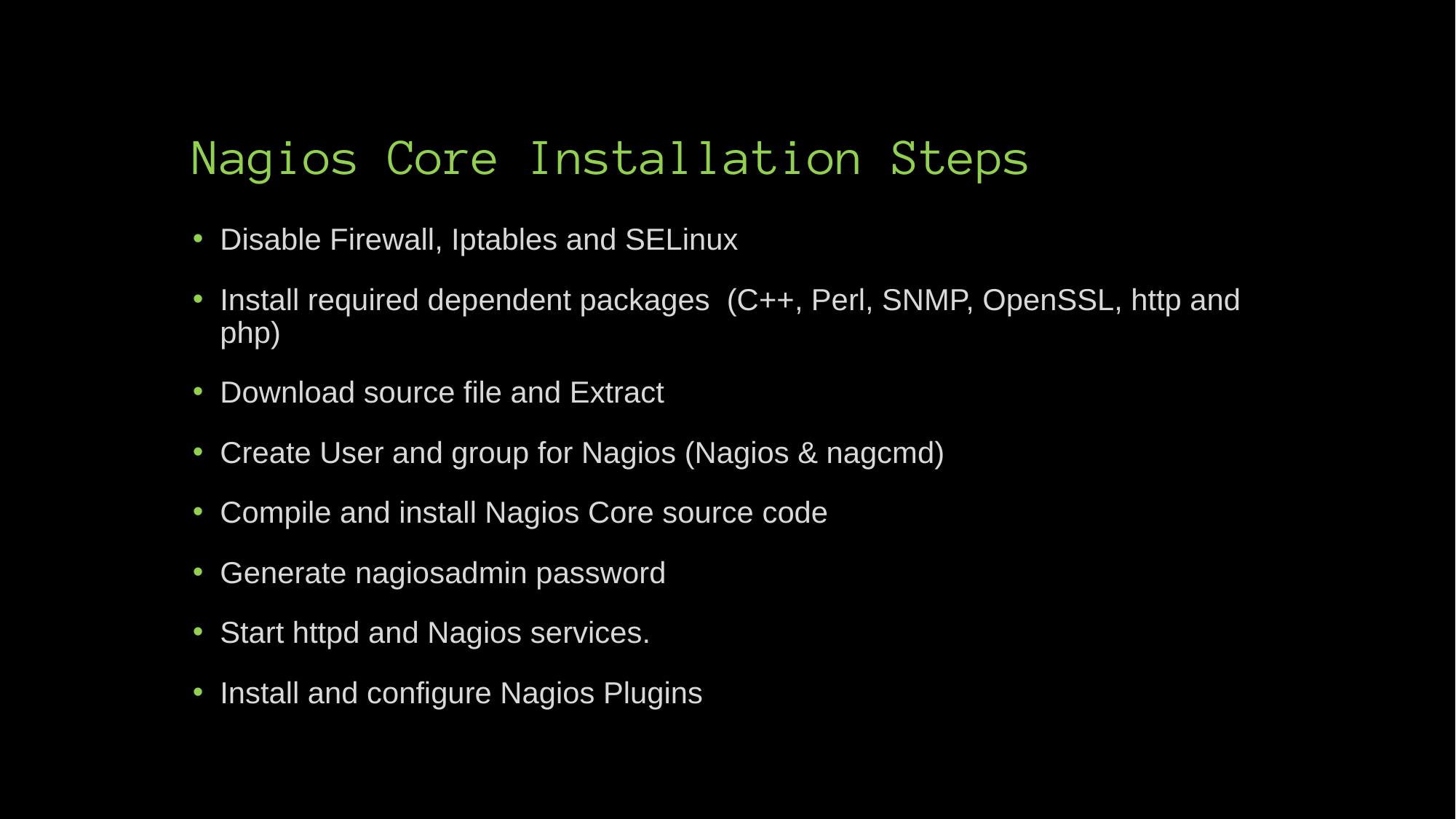

# Nagios Core Installation Steps
Disable Firewall, Iptables and SELinux
Install required dependent packages  (C++, Perl, SNMP, OpenSSL, http and php)
Download source file and Extract
Create User and group for Nagios (Nagios & nagcmd)
Compile and install Nagios Core source code
Generate nagiosadmin password
Start httpd and Nagios services.
Install and configure Nagios Plugins